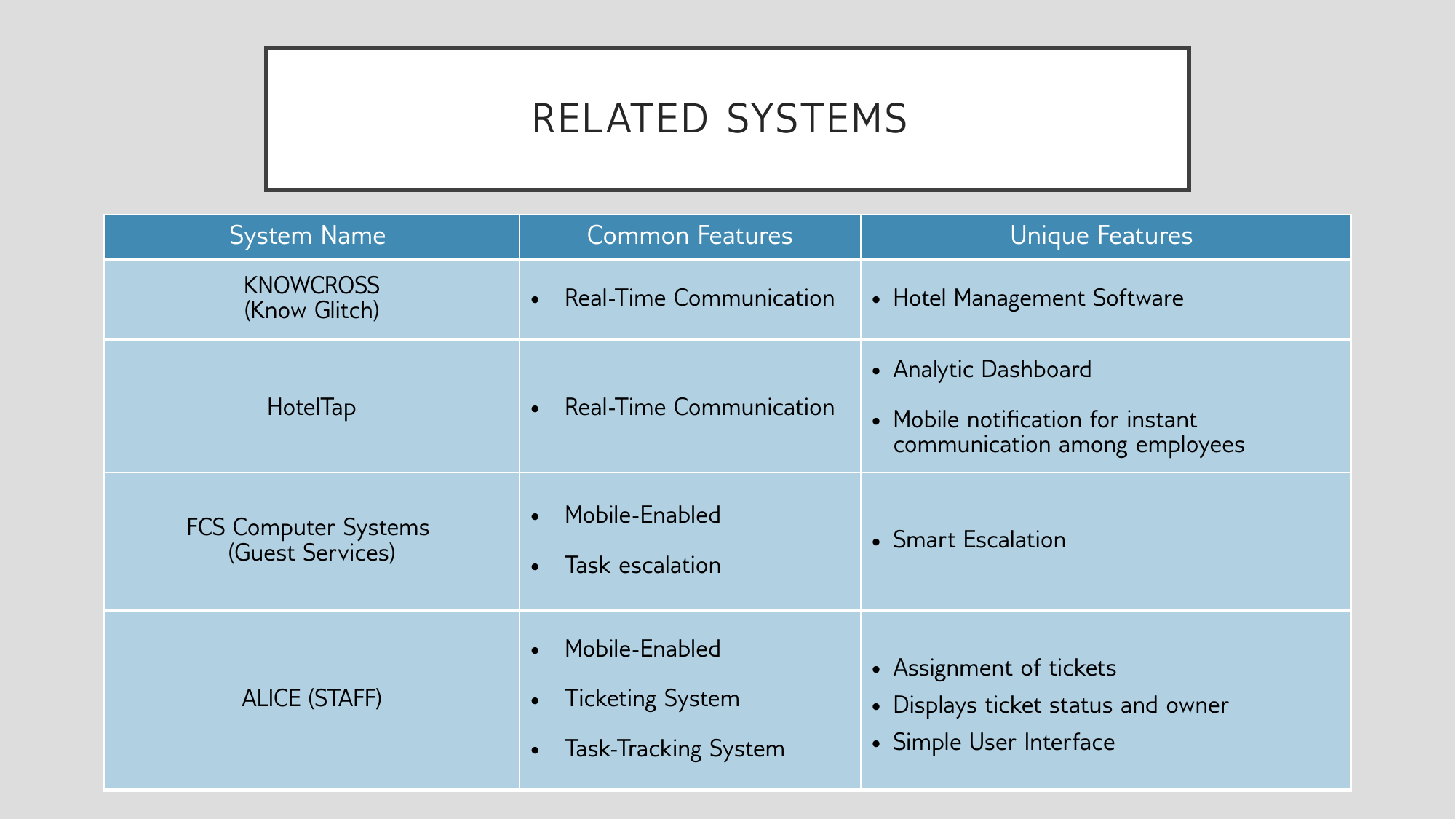

# Related Systems
| System Name | Common Features | Unique Features |
| --- | --- | --- |
| KNOWCROSS (Know Glitch) | Real-Time Communication | Hotel Management Software |
| --- | --- | --- |
| HotelTap | Real-Time Communication | Analytic Dashboard Mobile notification for instant communication among employees |
| --- | --- | --- |
| FCS Computer Systems (Guest Services) | Mobile-Enabled Task escalation | Smart Escalation |
| --- | --- | --- |
| ALICE (STAFF) | Mobile-Enabled Ticketing System Task-Tracking System | Assignment of tickets Displays ticket status and owner Simple User Interface |
| --- | --- | --- |